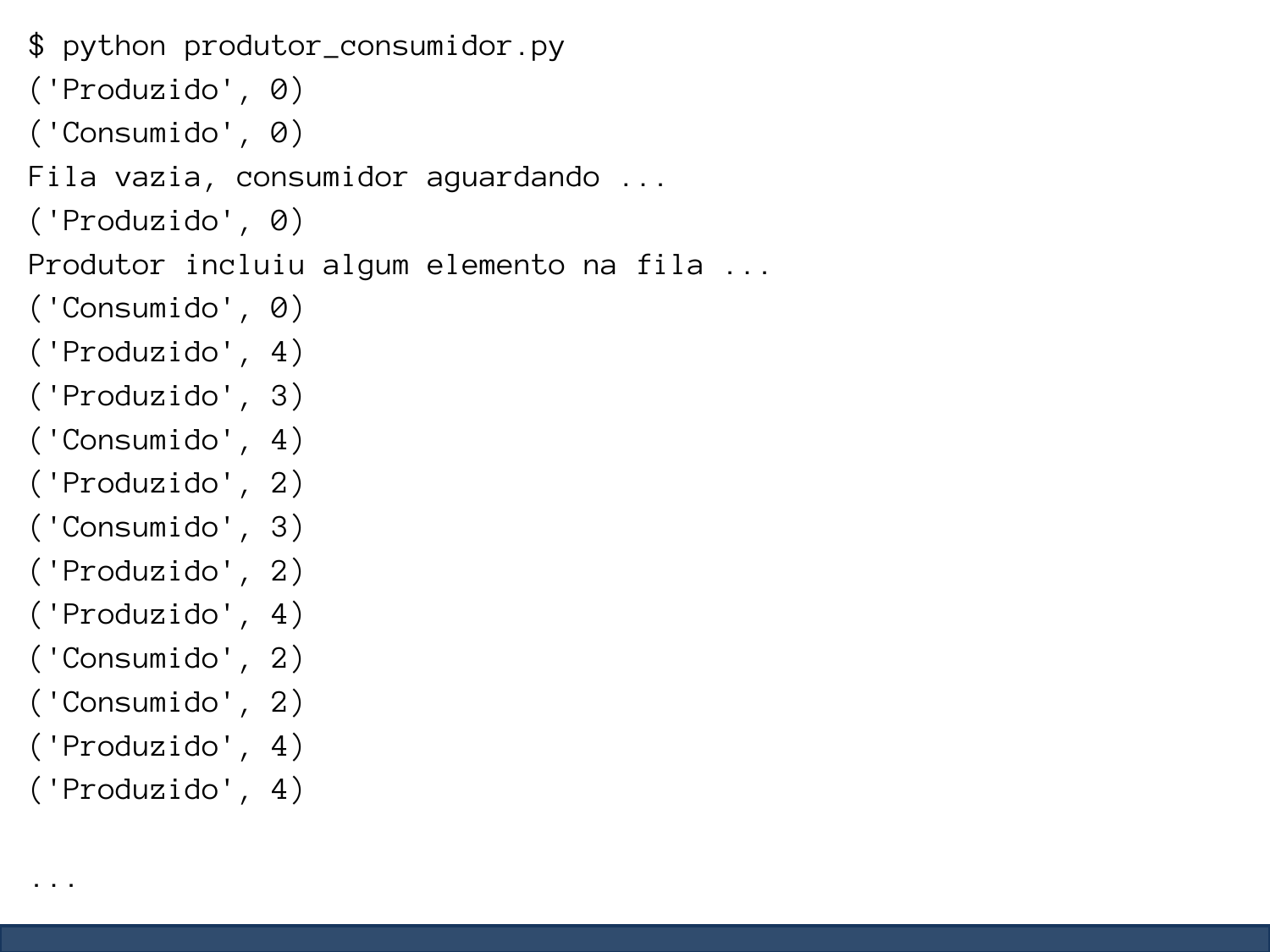

$ python produtor_consumidor.py
('Produzido', 0)
('Consumido', 0)
Fila vazia, consumidor aguardando ...
('Produzido', 0)
Produtor incluiu algum elemento na fila ...
('Consumido', 0)
('Produzido', 4)
('Produzido', 3)
('Consumido', 4)
('Produzido', 2)
('Consumido', 3)
('Produzido', 2)
('Produzido', 4)
('Consumido', 2)
('Consumido', 2)
('Produzido', 4)
('Produzido', 4)

...